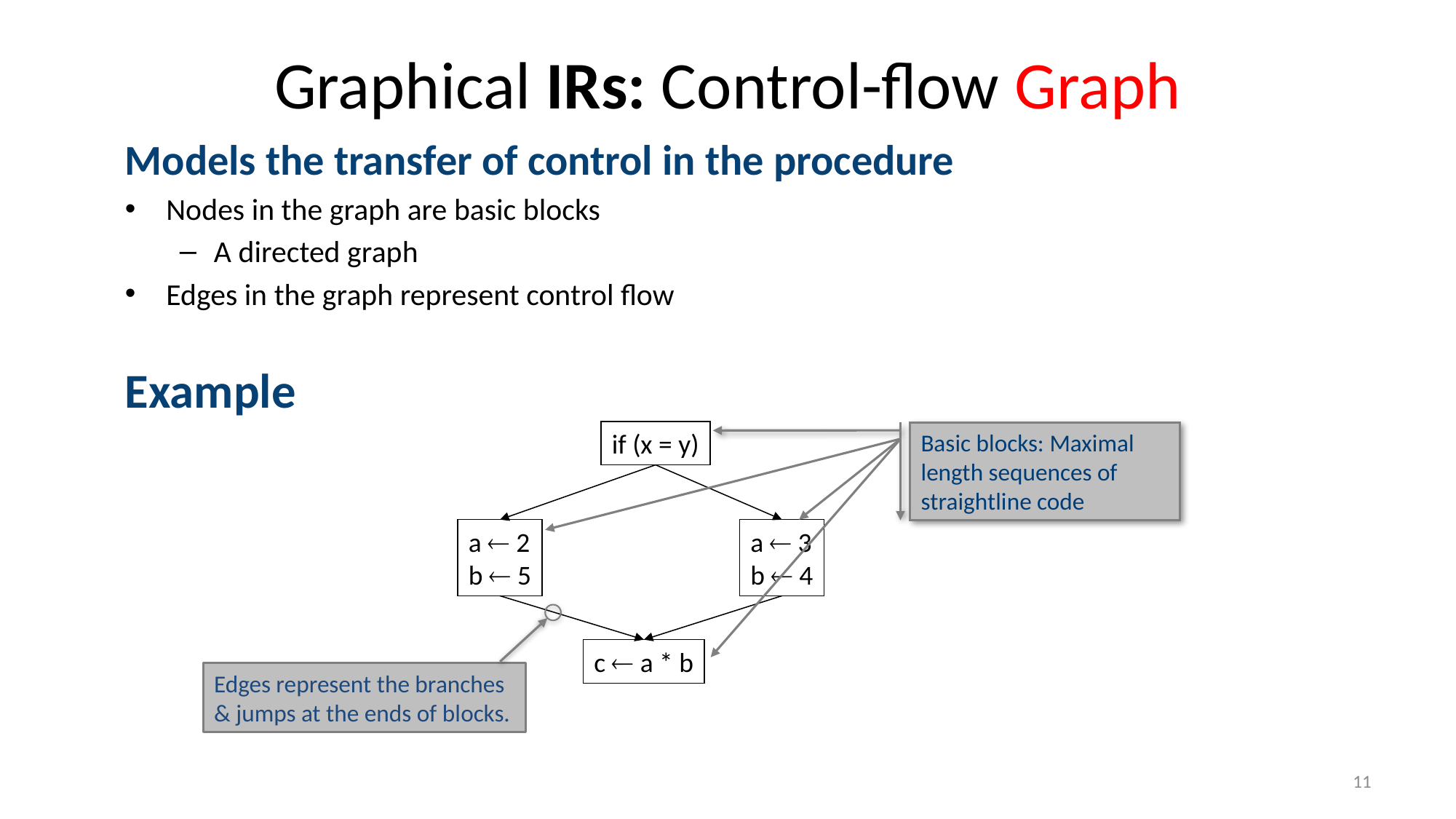

# Graphical IRs: Control-flow Graph
Models the transfer of control in the procedure
Nodes in the graph are basic blocks
A directed graph
Edges in the graph represent control flow
Example
if (x = y)
a ← 2
b ← 5
a ← 3
b ← 4
c ← a * b
Basic blocks: Maximal length sequences of straightline code

Edges represent the branches & jumps at the ends of blocks.
11